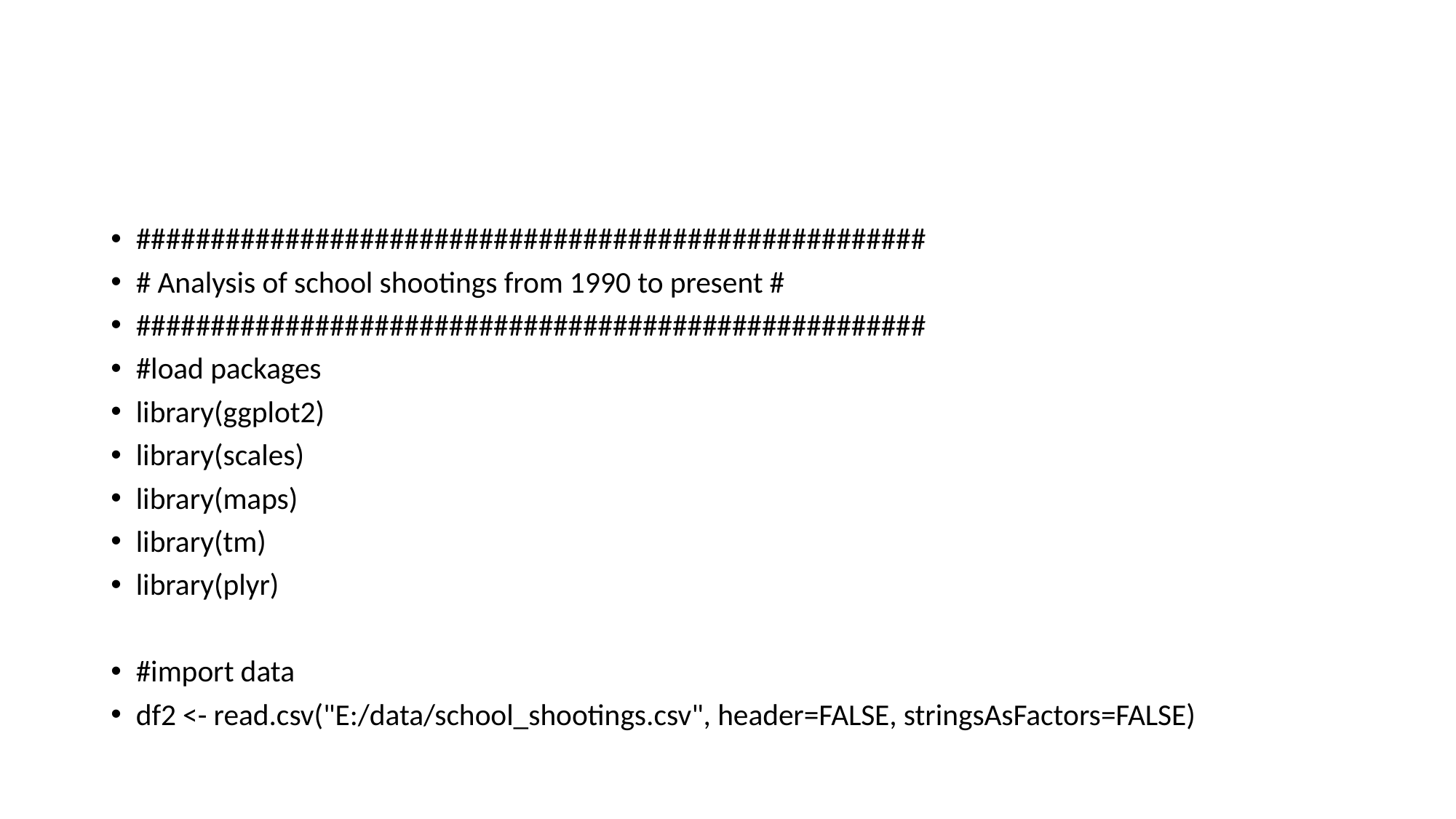

#
#####################################################
# Analysis of school shootings from 1990 to present #
#####################################################
#load packages
library(ggplot2)
library(scales)
library(maps)
library(tm)
library(plyr)

#import data
df2 <- read.csv("E:/data/school_shootings.csv", header=FALSE, stringsAsFactors=FALSE)